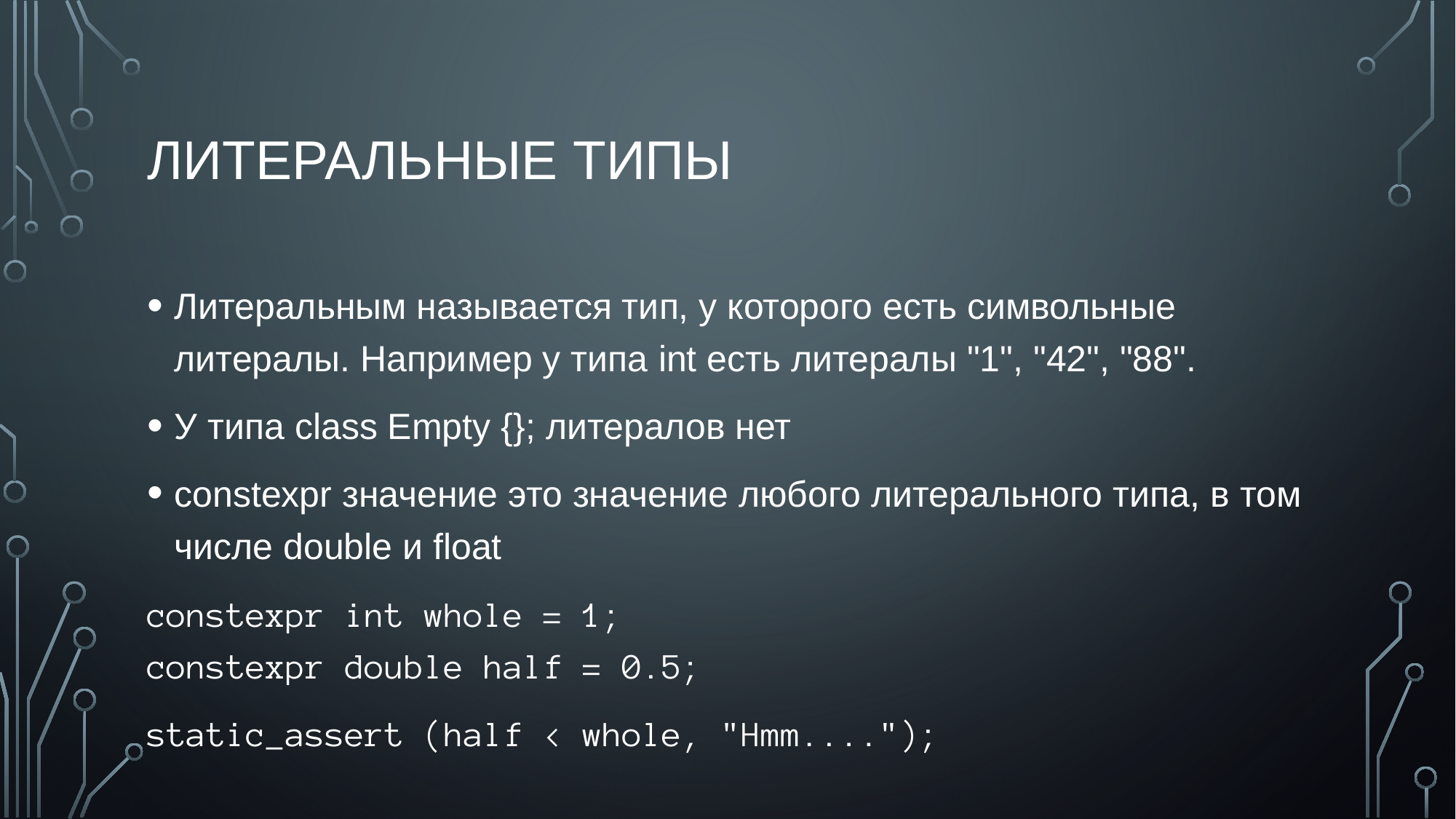

# литеральные типы
Литеральным называется тип, у которого есть символьные литералы. Например у типа int есть литералы "1", "42", "88".
У типа class Empty {}; литералов нет
constexpr значение это значение любого литерального типа, в том числе double и float
constexpr int whole = 1;
constexpr double half = 0.5;
static_assert (half < whole, "Hmm....");